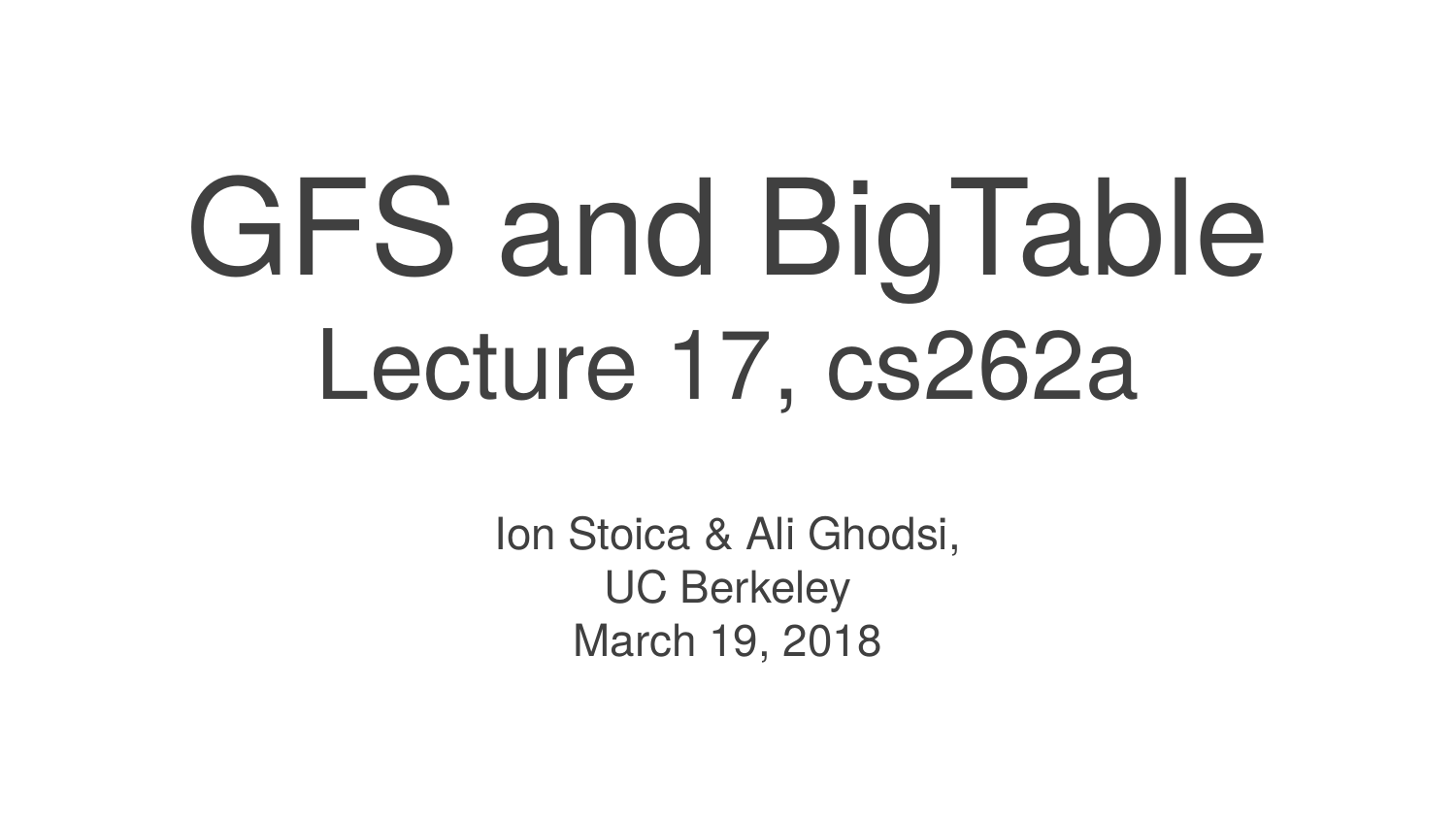

# GFS and BigTable Lecture 17, cs262a
Ion Stoica & Ali Ghodsi,
UC Berkeley
March 19, 2018